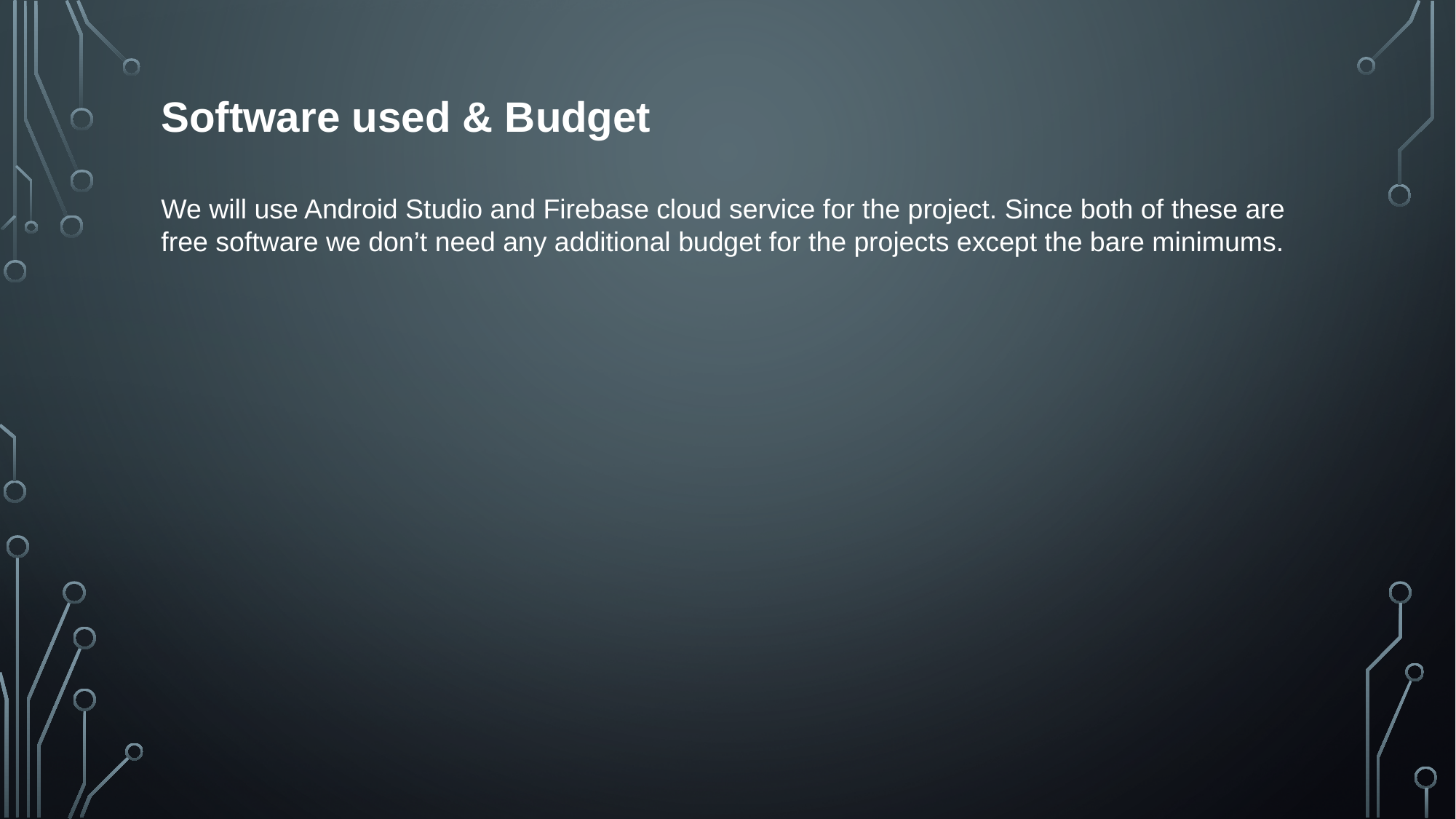

Software used & Budget

We will use Android Studio and Firebase cloud service for the project. Since both of these are free software we don’t need any additional budget for the projects except the bare minimums.